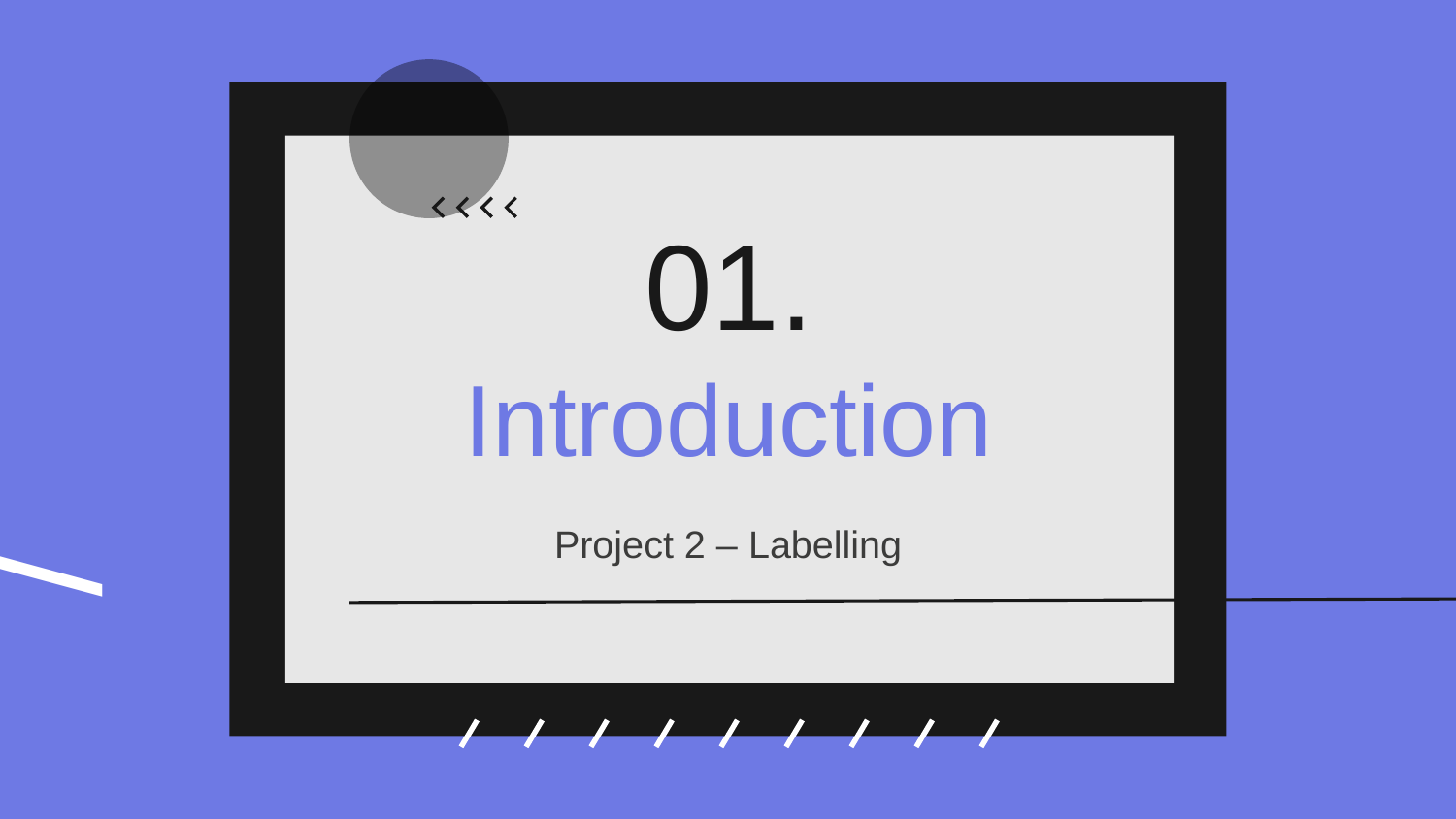

01.
# Introduction
Project 2 – Labelling